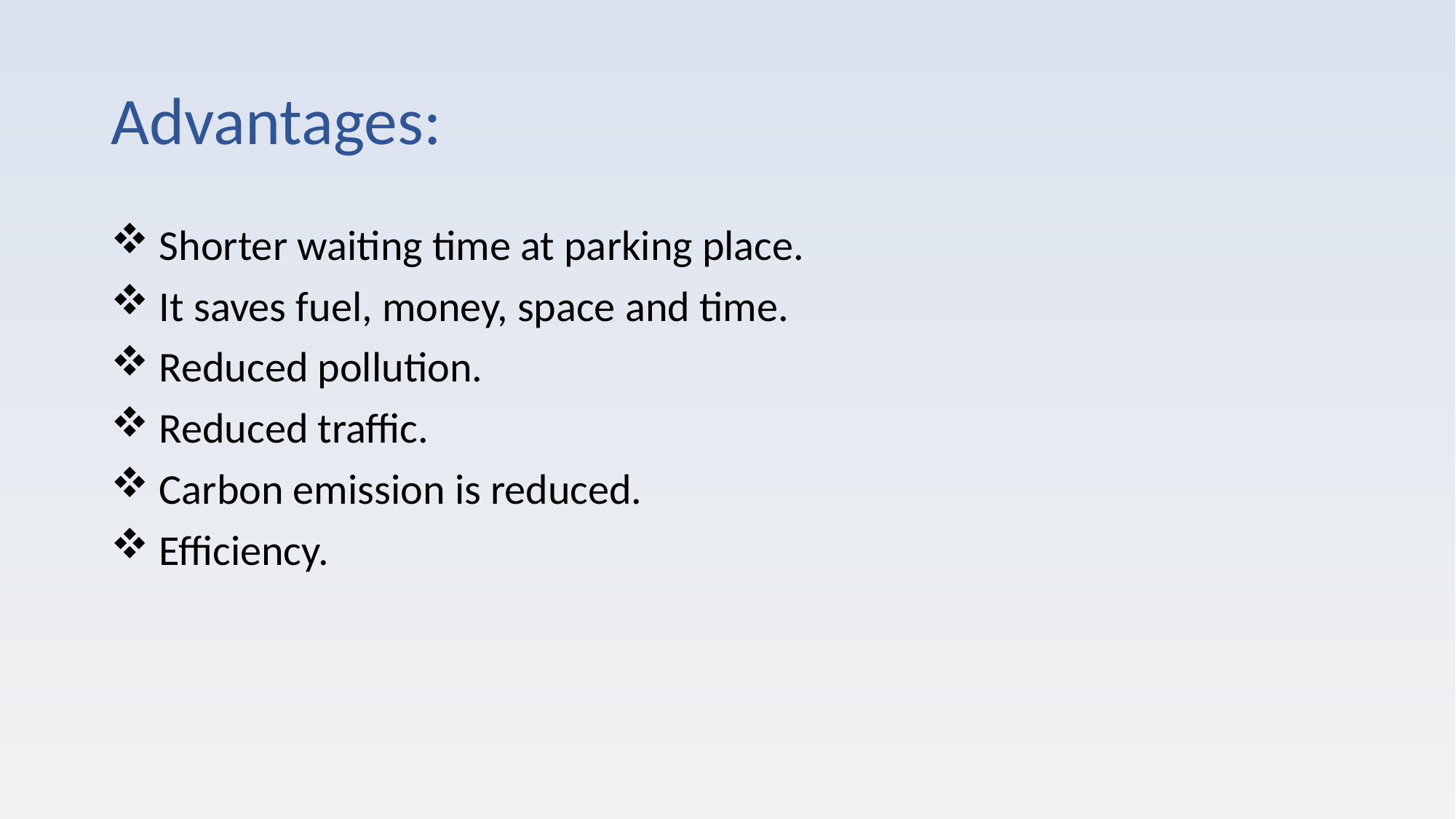

# Advantages:
 Shorter waiting time at parking place.
 It saves fuel, money, space and time.
 Reduced pollution.
 Reduced traffic.
 Carbon emission is reduced.
 Efficiency.